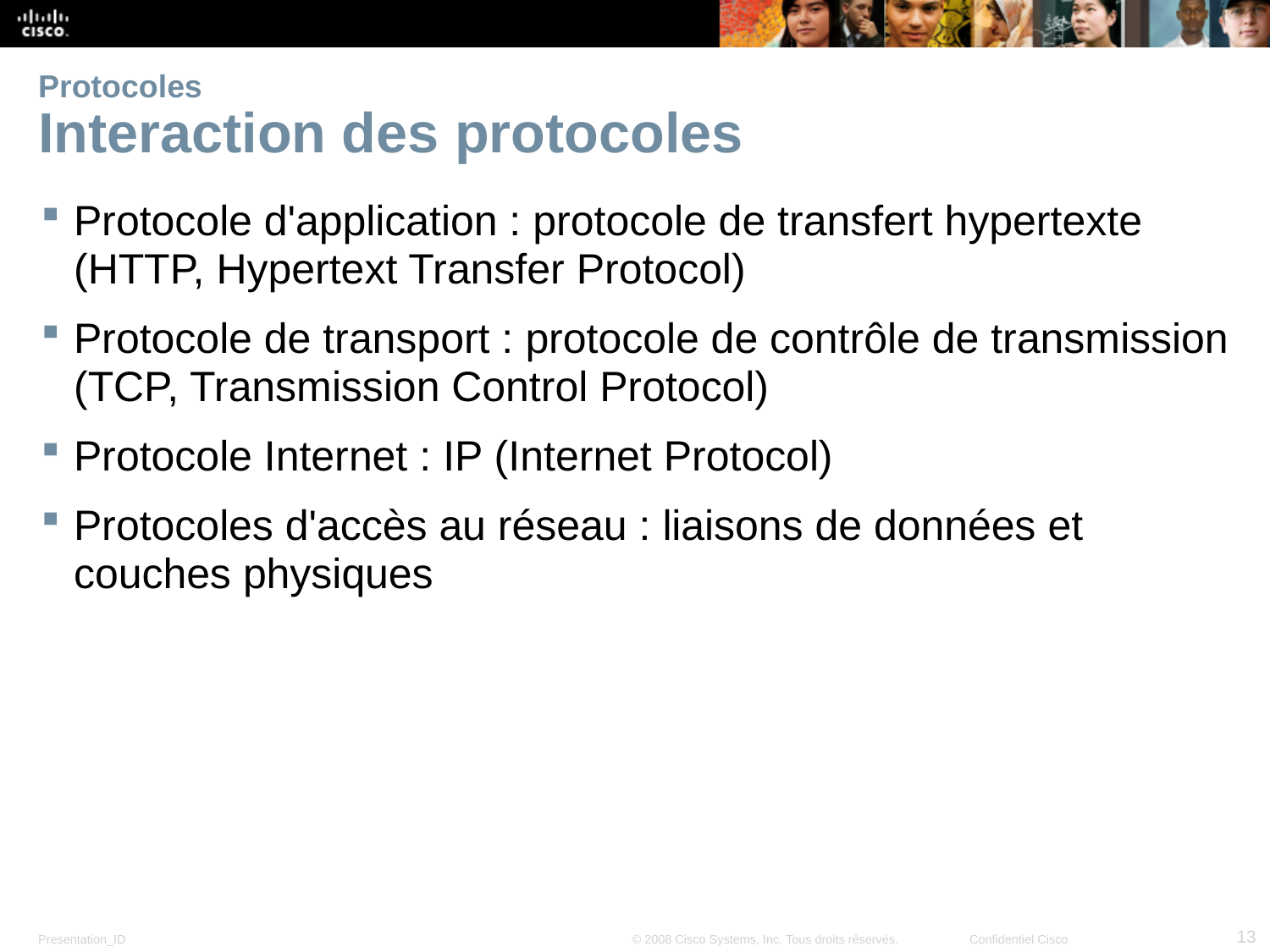

# Protocoles Interaction des protocoles
Protocole d'application : protocole de transfert hypertexte (HTTP, Hypertext Transfer Protocol)
Protocole de transport : protocole de contrôle de transmission (TCP, Transmission Control Protocol)
Protocole Internet : IP (Internet Protocol)
Protocoles d'accès au réseau : liaisons de données et couches physiques